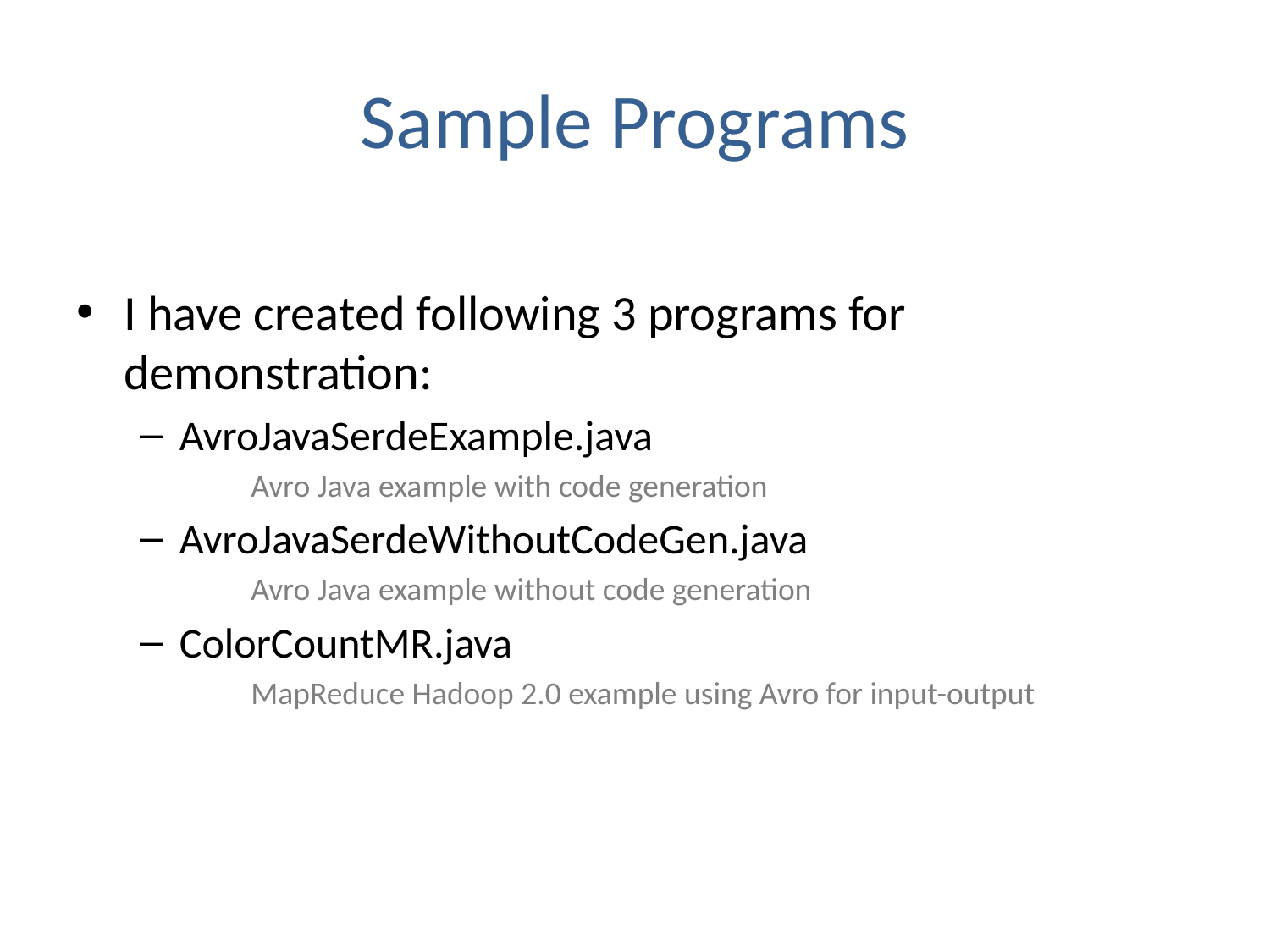

# Sample Programs
I have created following 3 programs for demonstration:
AvroJavaSerdeExample.java
Avro Java example with code generation
AvroJavaSerdeWithoutCodeGen.java
Avro Java example without code generation
ColorCountMR.java
MapReduce Hadoop 2.0 example using Avro for input-output